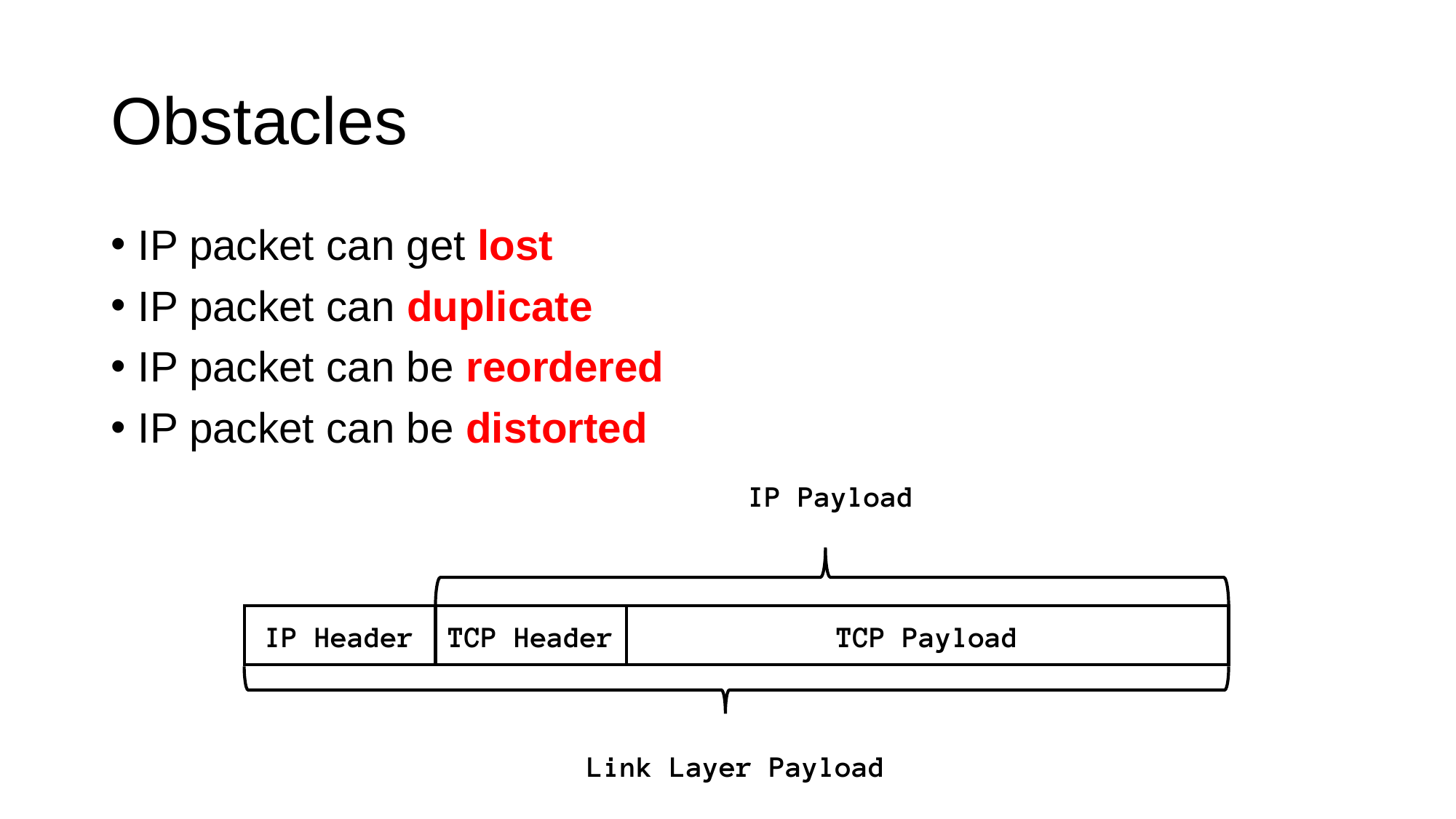

# Obstacles

IP packet can get lost
IP packet can duplicate
IP packet can be reordered
IP packet can be distorted
IP Payload
TCP Header
TCP Payload
IP Header
Link Layer Payload